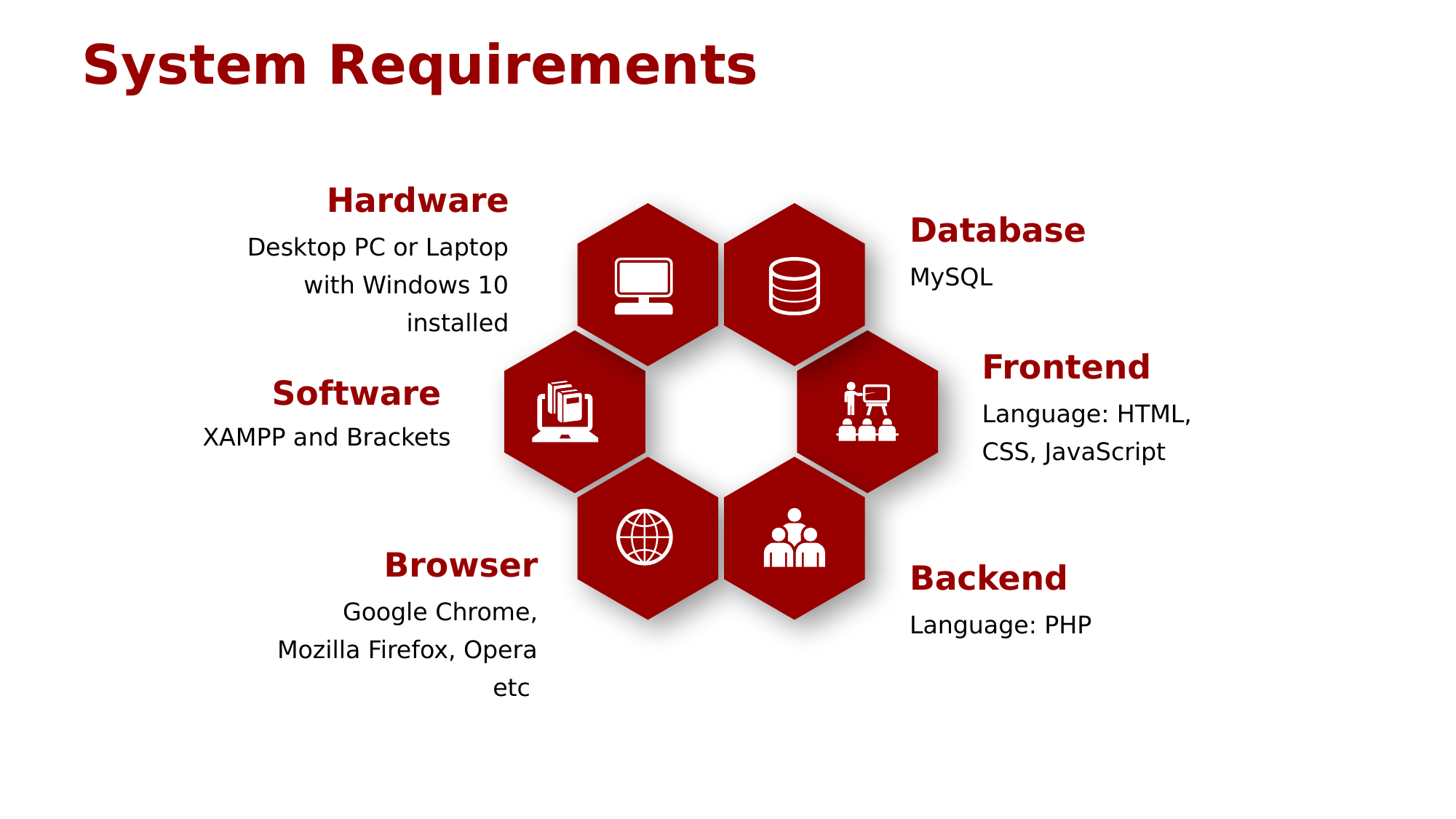

System Requirements
Hardware
Database

Desktop PC or Laptop with Windows 10 installed
MySQL

Frontend
Software

Language: HTML, CSS, JavaScript
XAMPP and Brackets

Browser
Backend
Google Chrome, Mozilla Firefox, Opera etc
Language: PHP